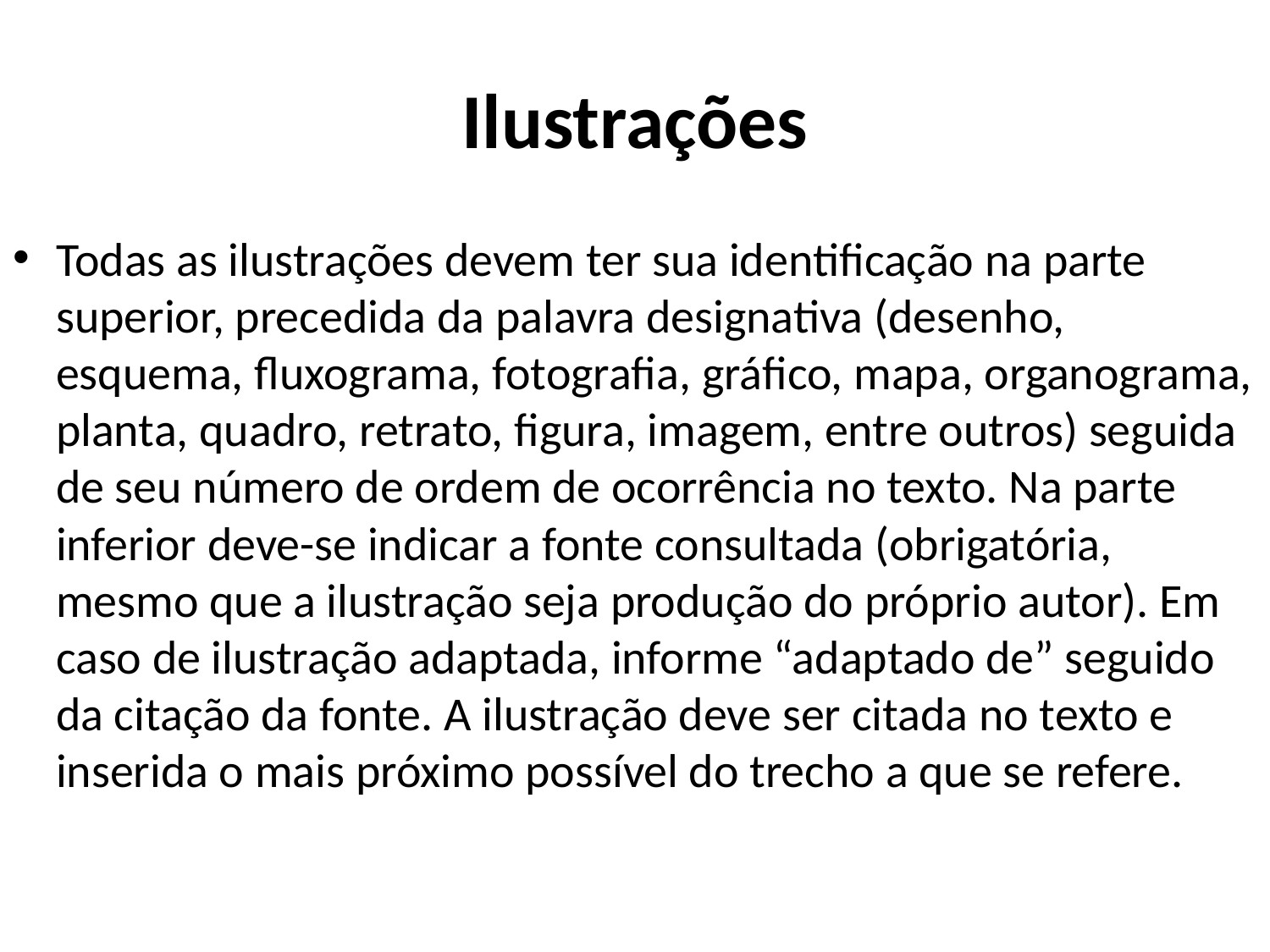

# Ilustrações
Todas as ilustrações devem ter sua identificação na parte superior, precedida da palavra designativa (desenho, esquema, fluxograma, fotografia, gráfico, mapa, organograma, planta, quadro, retrato, figura, imagem, entre outros) seguida de seu número de ordem de ocorrência no texto. Na parte inferior deve-se indicar a fonte consultada (obrigatória, mesmo que a ilustração seja produção do próprio autor). Em caso de ilustração adaptada, informe “adaptado de” seguido da citação da fonte. A ilustração deve ser citada no texto e inserida o mais próximo possível do trecho a que se refere.